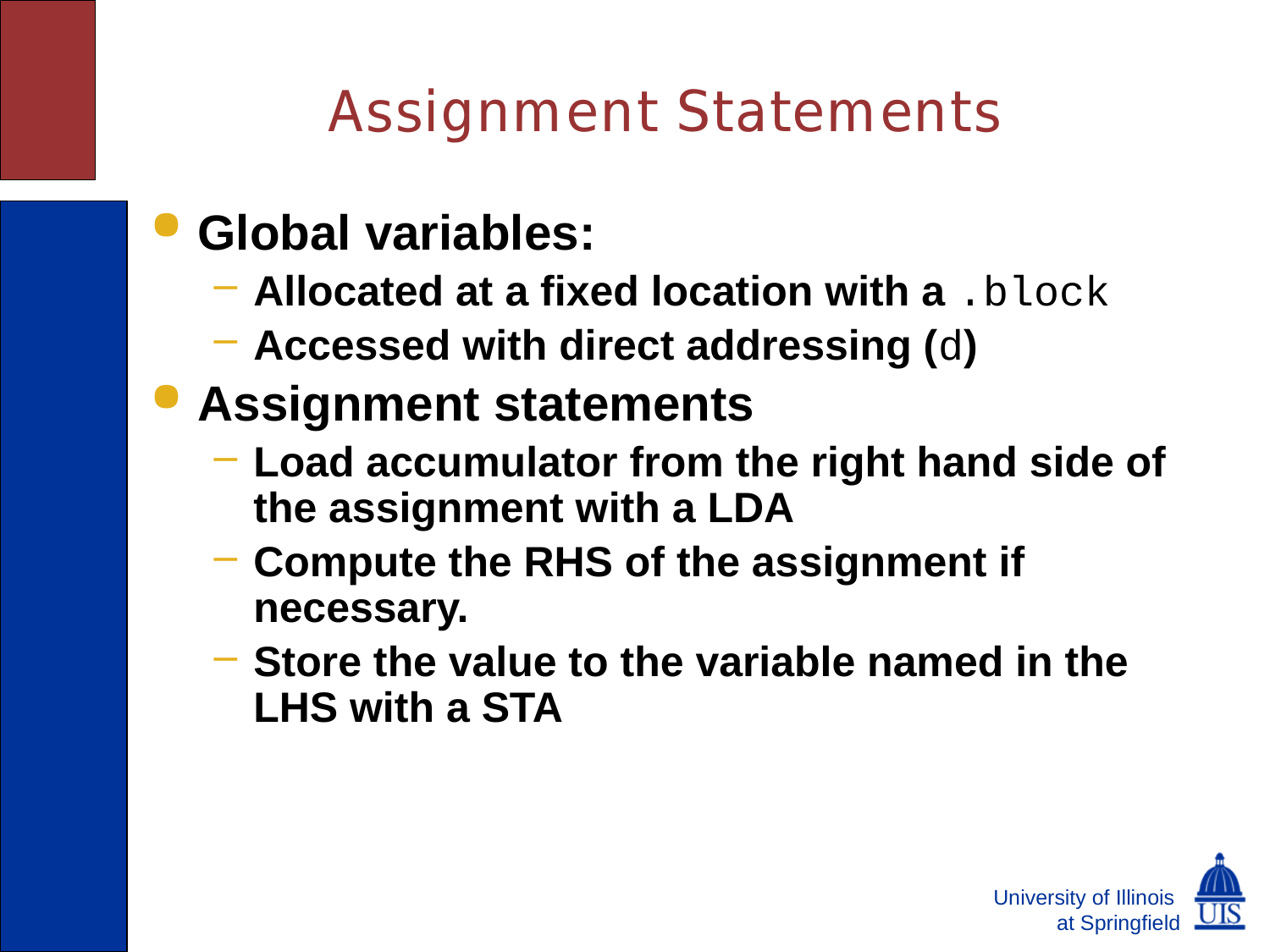

Assignment Statements
Global variables:
Allocated at a fixed location with a .block
Accessed with direct addressing (d)
Assignment statements
Load accumulator from the right hand side of the assignment with a LDA
Compute the RHS of the assignment if necessary.
Store the value to the variable named in the LHS with a STA